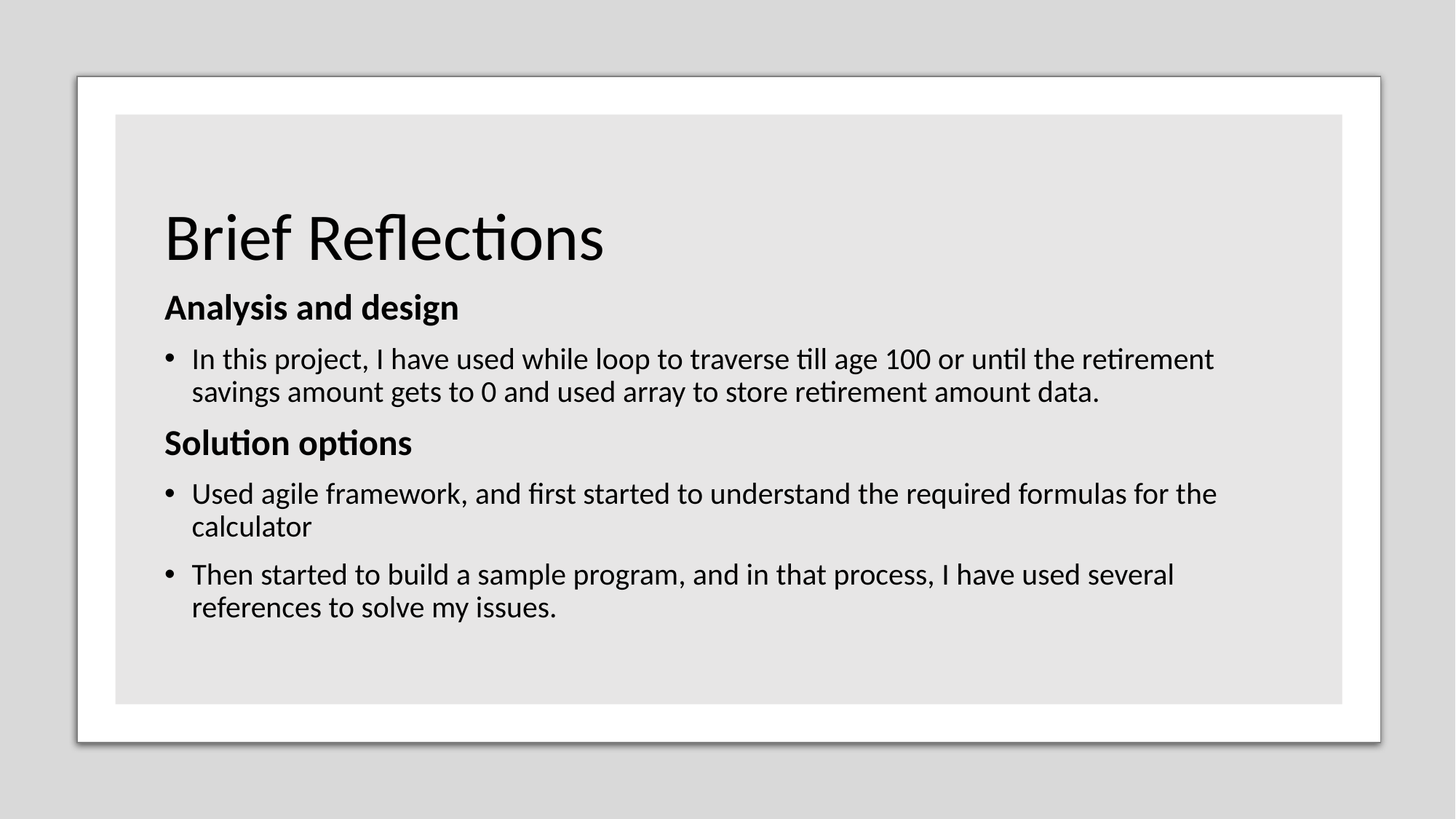

# Brief Reflections
Analysis and design
In this project, I have used while loop to traverse till age 100 or until the retirement savings amount gets to 0 and used array to store retirement amount data.
Solution options
Used agile framework, and first started to understand the required formulas for the calculator
Then started to build a sample program, and in that process, I have used several references to solve my issues.